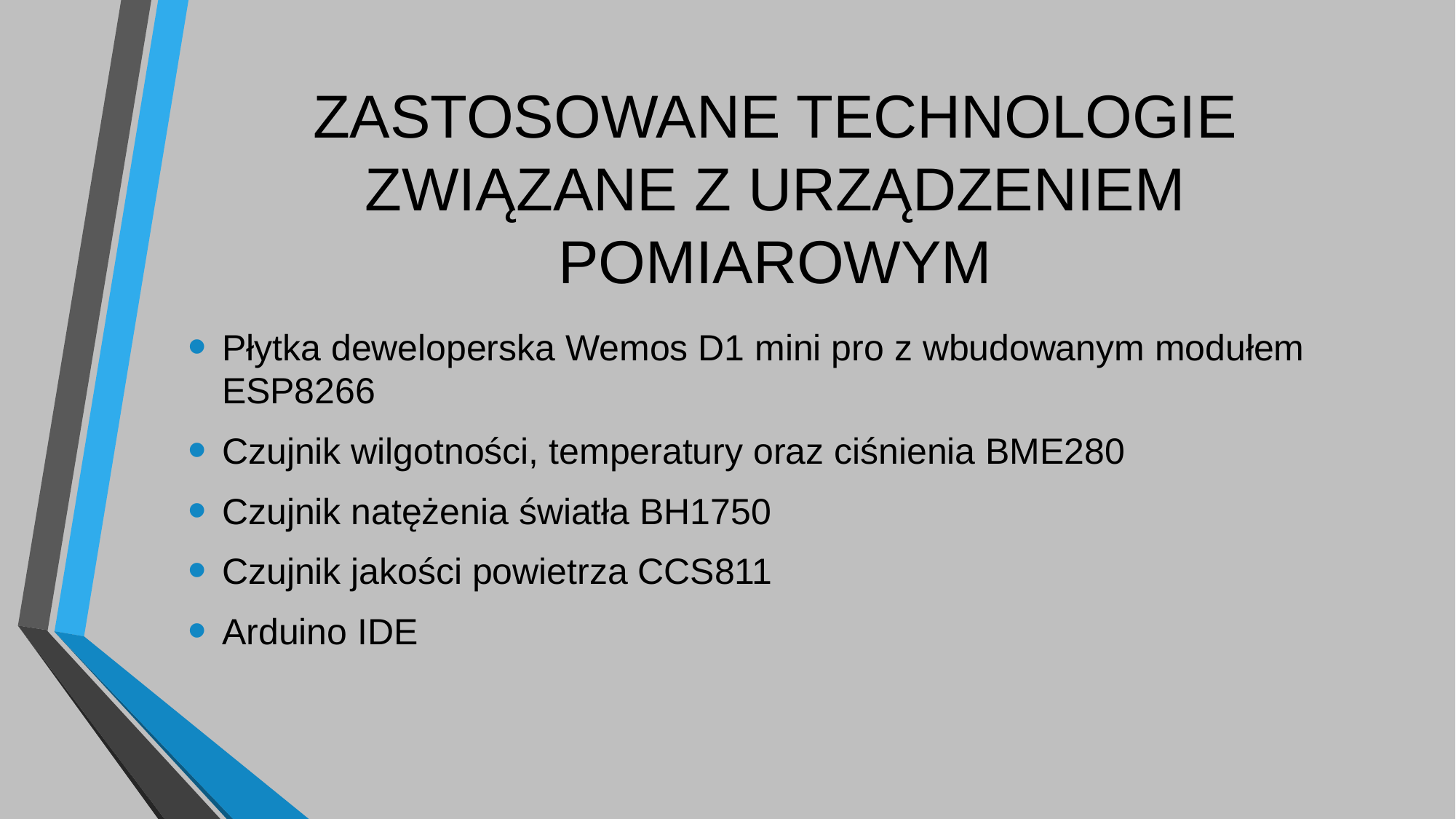

# ZASTOSOWANE TECHNOLOGIE ZWIĄZANE Z URZĄDZENIEM POMIAROWYM
Płytka deweloperska Wemos D1 mini pro z wbudowanym modułem ESP8266
Czujnik wilgotności, temperatury oraz ciśnienia BME280
Czujnik natężenia światła BH1750
Czujnik jakości powietrza CCS811
Arduino IDE